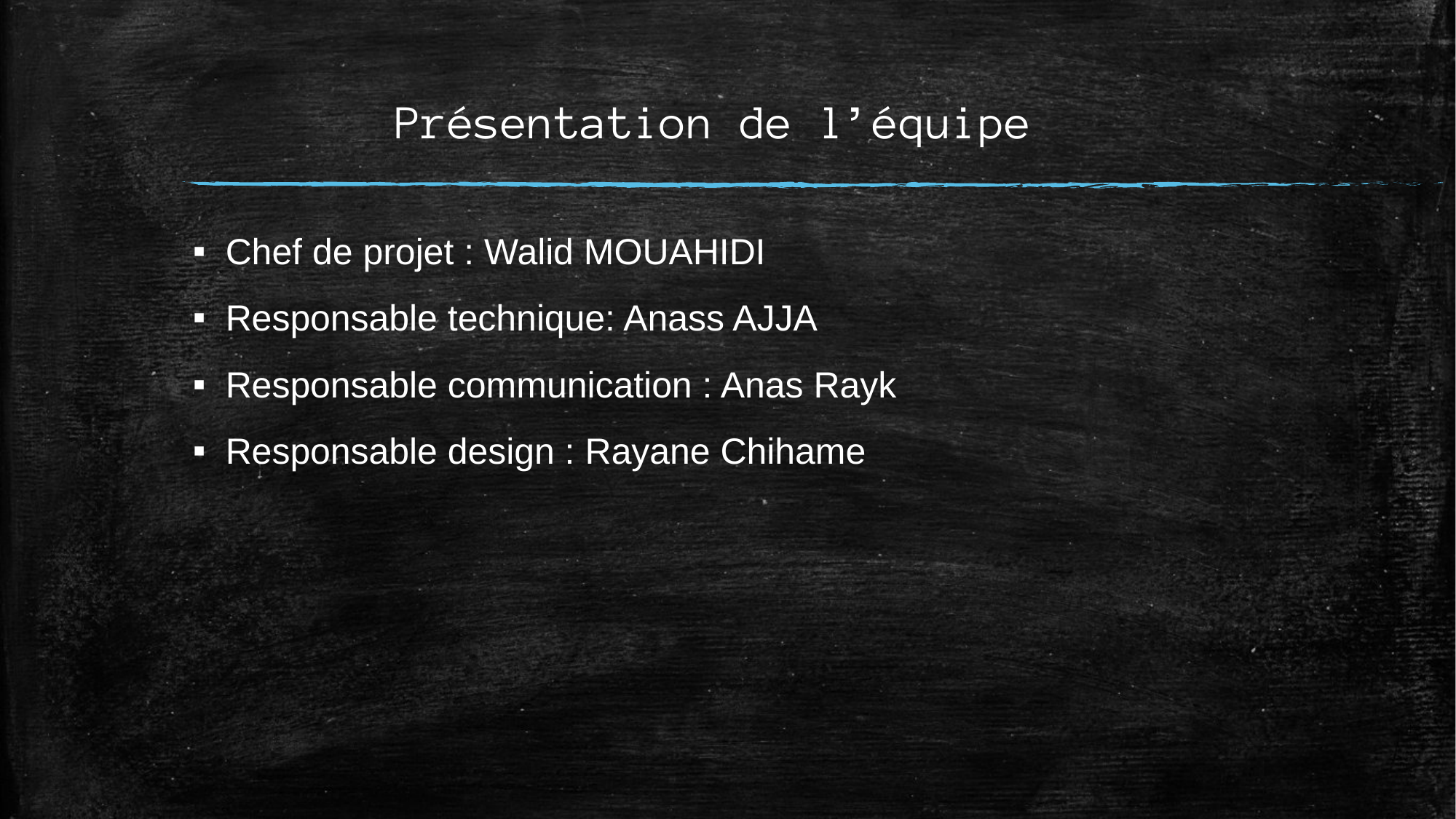

# Présentation de l’équipe
Chef de projet : Walid MOUAHIDI
Responsable technique: Anass AJJA
Responsable communication : Anas Rayk
Responsable design : Rayane Chihame